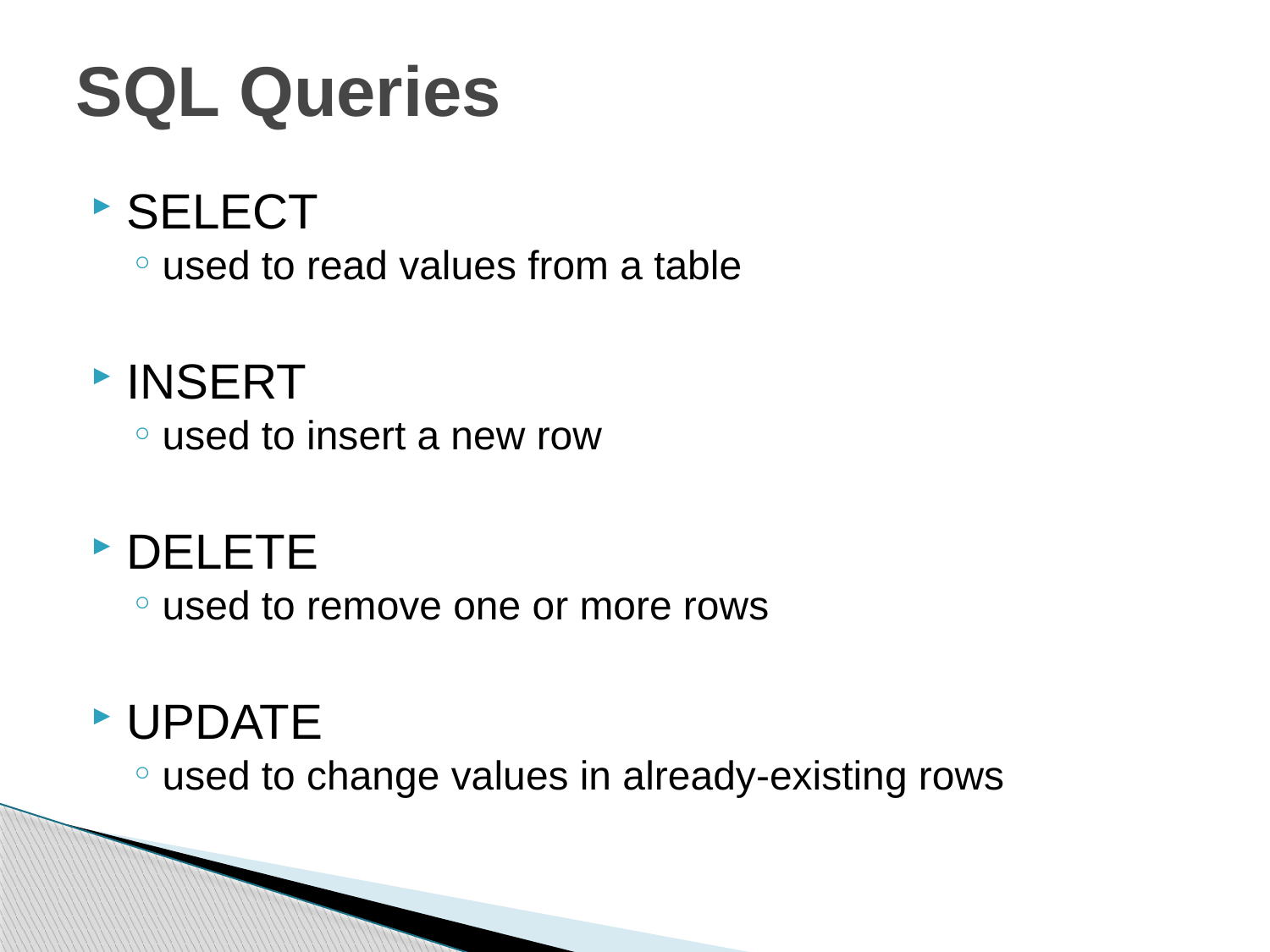

# SQL Queries
SELECT
used to read values from a table

INSERT
used to insert a new row

DELETE
used to remove one or more rows

UPDATE
used to change values in already-existing rows